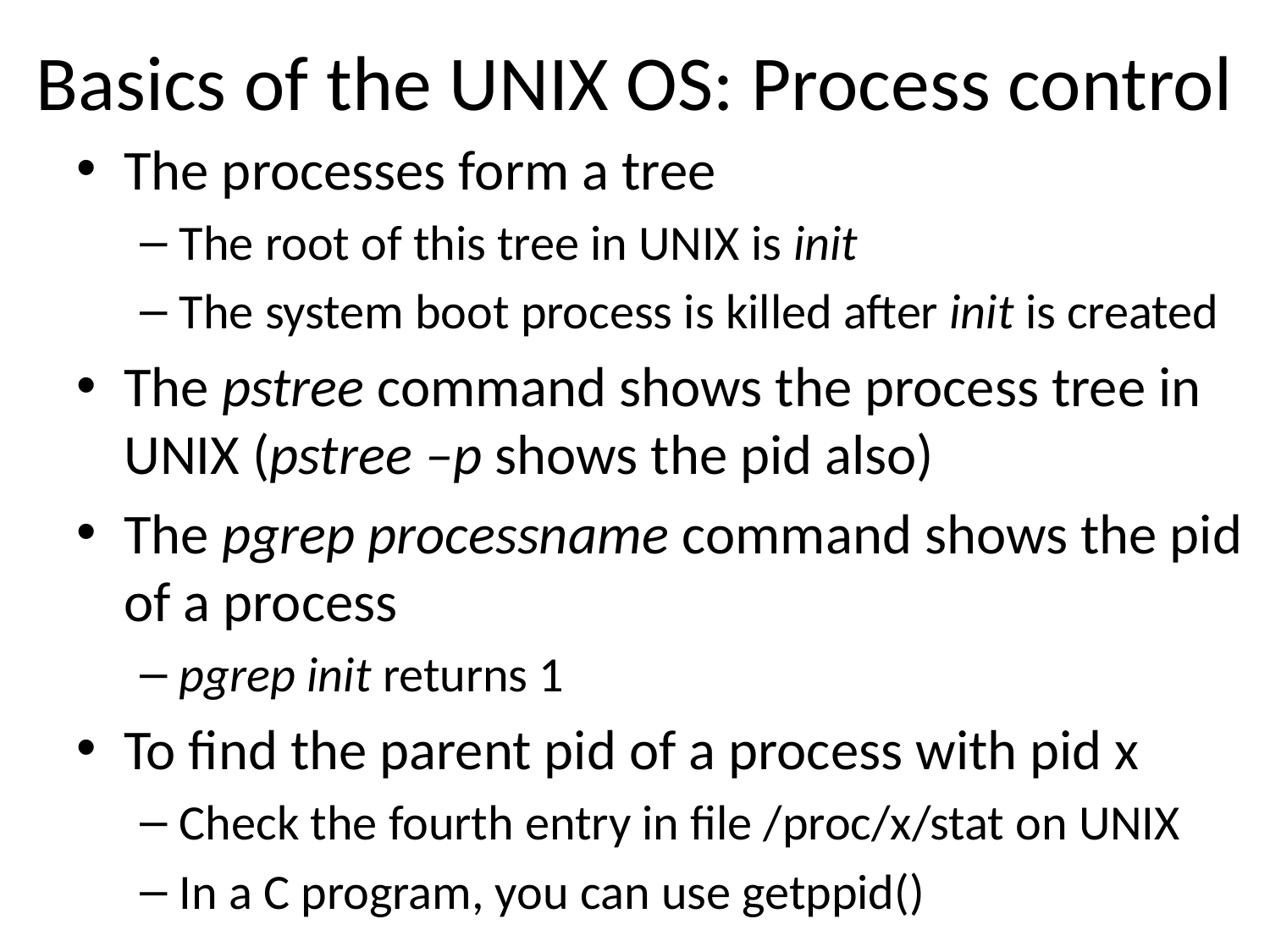

# Basics of the UNIX OS: Process control
The processes form a tree
The root of this tree in UNIX is init
The system boot process is killed after init is created
The pstree command shows the process tree in UNIX (pstree –p shows the pid also)
The pgrep processname command shows the pid of a process
pgrep init returns 1
To find the parent pid of a process with pid x
Check the fourth entry in file /proc/x/stat on UNIX
In a C program, you can use getppid()